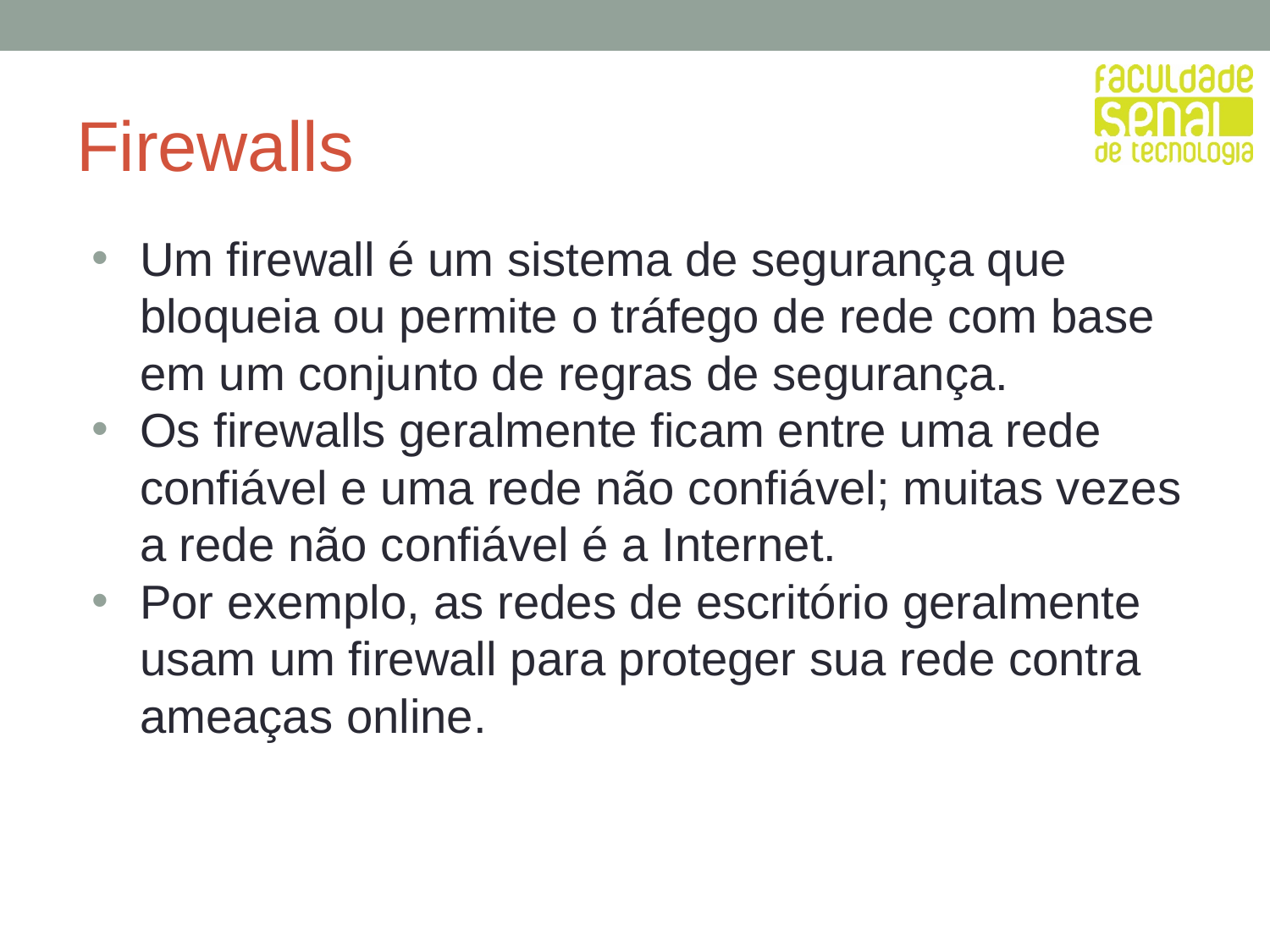

# Firewalls
Um firewall é um sistema de segurança que bloqueia ou permite o tráfego de rede com base em um conjunto de regras de segurança.
Os firewalls geralmente ficam entre uma rede confiável e uma rede não confiável; muitas vezes a rede não confiável é a Internet.
Por exemplo, as redes de escritório geralmente usam um firewall para proteger sua rede contra ameaças online.